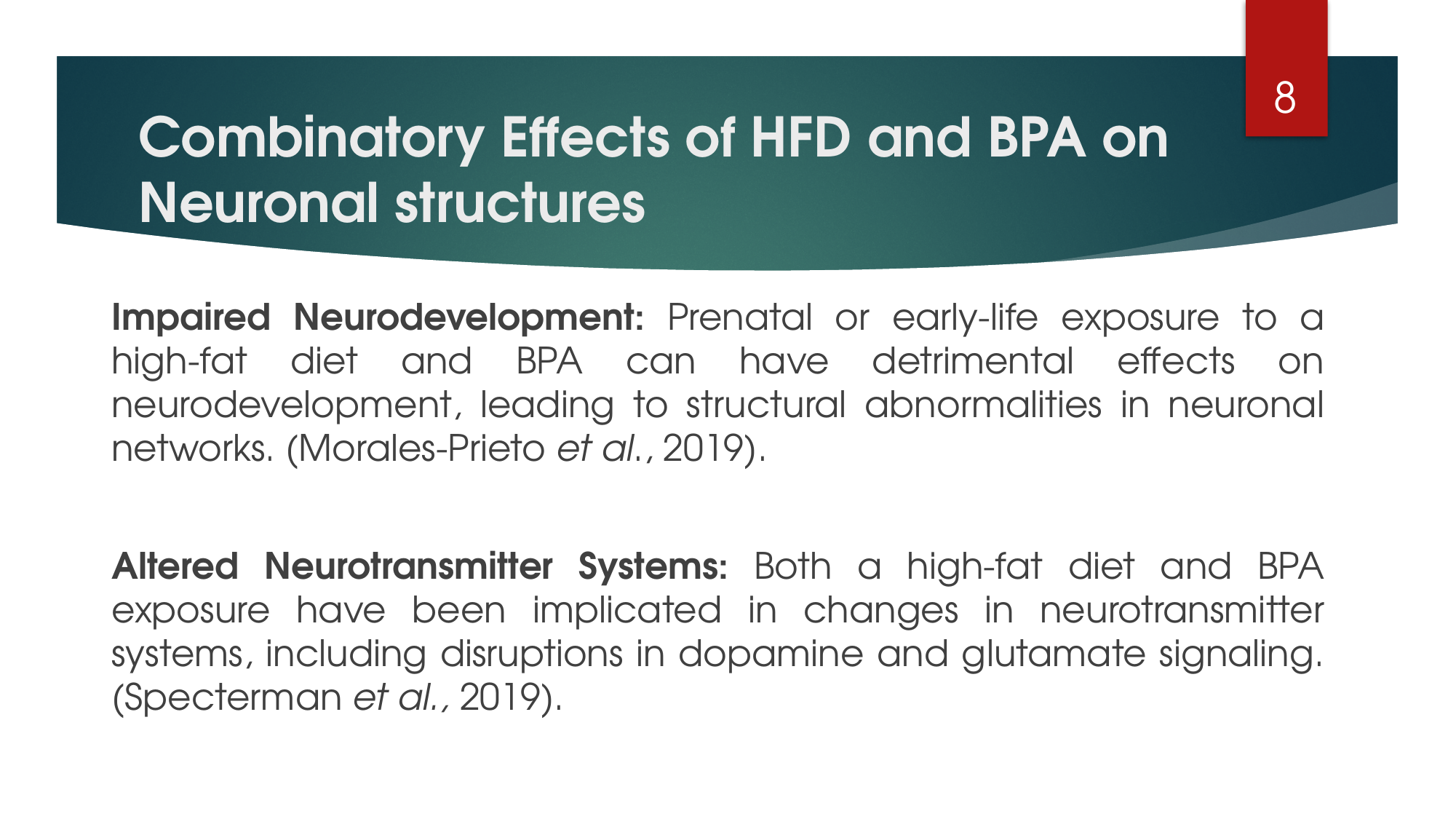

8
# Combinatory Effects of HFD and BPA on Neuronal structures
Impaired Neurodevelopment: Prenatal or early-life exposure to a high-fat diet and BPA can have detrimental effects on neurodevelopment, leading to structural abnormalities in neuronal networks. (Morales-Prieto et al., 2019).

Altered Neurotransmitter Systems: Both a high-fat diet and BPA exposure have been implicated in changes in neurotransmitter systems, including disruptions in dopamine and glutamate signaling. (Specterman et al., 2019).